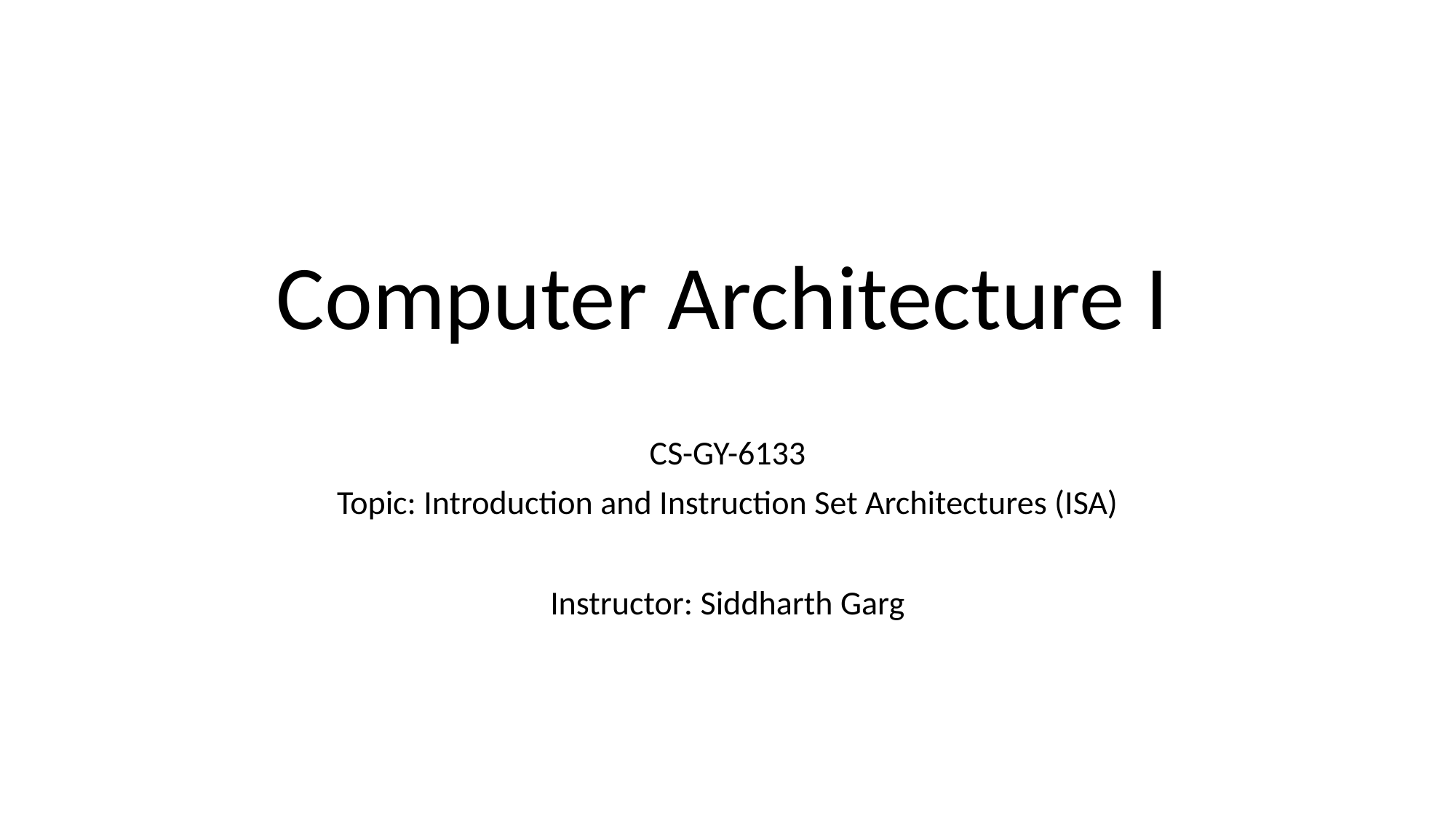

# Computer Architecture I
CS-GY-6133
Topic: Introduction and Instruction Set Architectures (ISA)

Instructor: Siddharth Garg